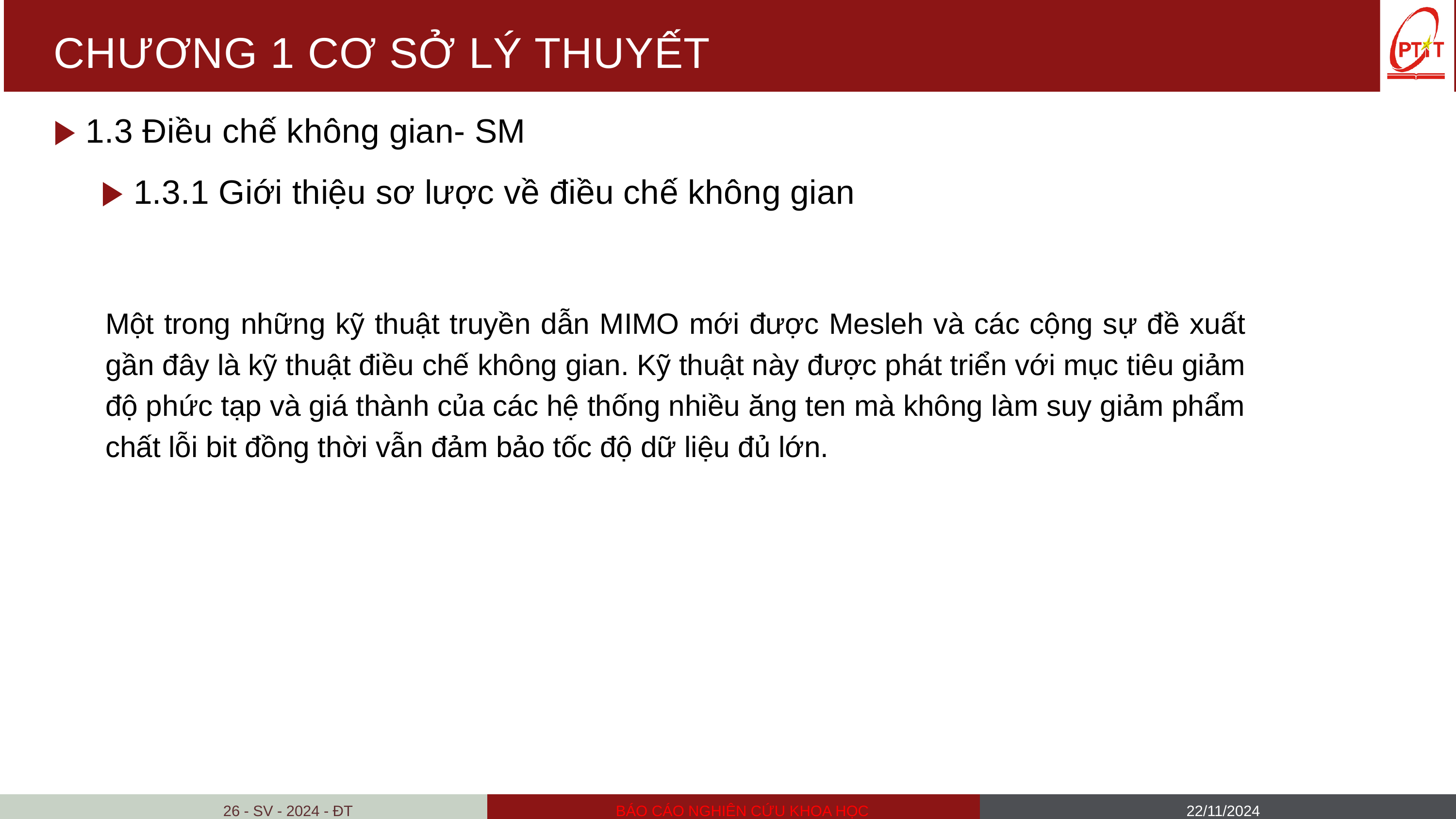

CHƯƠNG 1 CƠ SỞ LÝ THUYẾT
▶ 1.3 Điều chế không gian- SM
     ▶ 1.3.1 Giới thiệu sơ lược về điều chế không gian

Một trong những kỹ thuật truyền dẫn MIMO mới được Mesleh và các cộng sự đề xuất gần đây là kỹ thuật điều chế không gian. Kỹ thuật này được phát triển với mục tiêu giảm độ phức tạp và giá thành của các hệ thống nhiều ăng ten mà không làm suy giảm phẩm chất lỗi bit đồng thời vẫn đảm bảo tốc độ dữ liệu đủ lớn.

26 - SV - 2024 - ĐT
BÁO CÁO NGHIÊN CỨU KHOA HỌC
22/11/2024